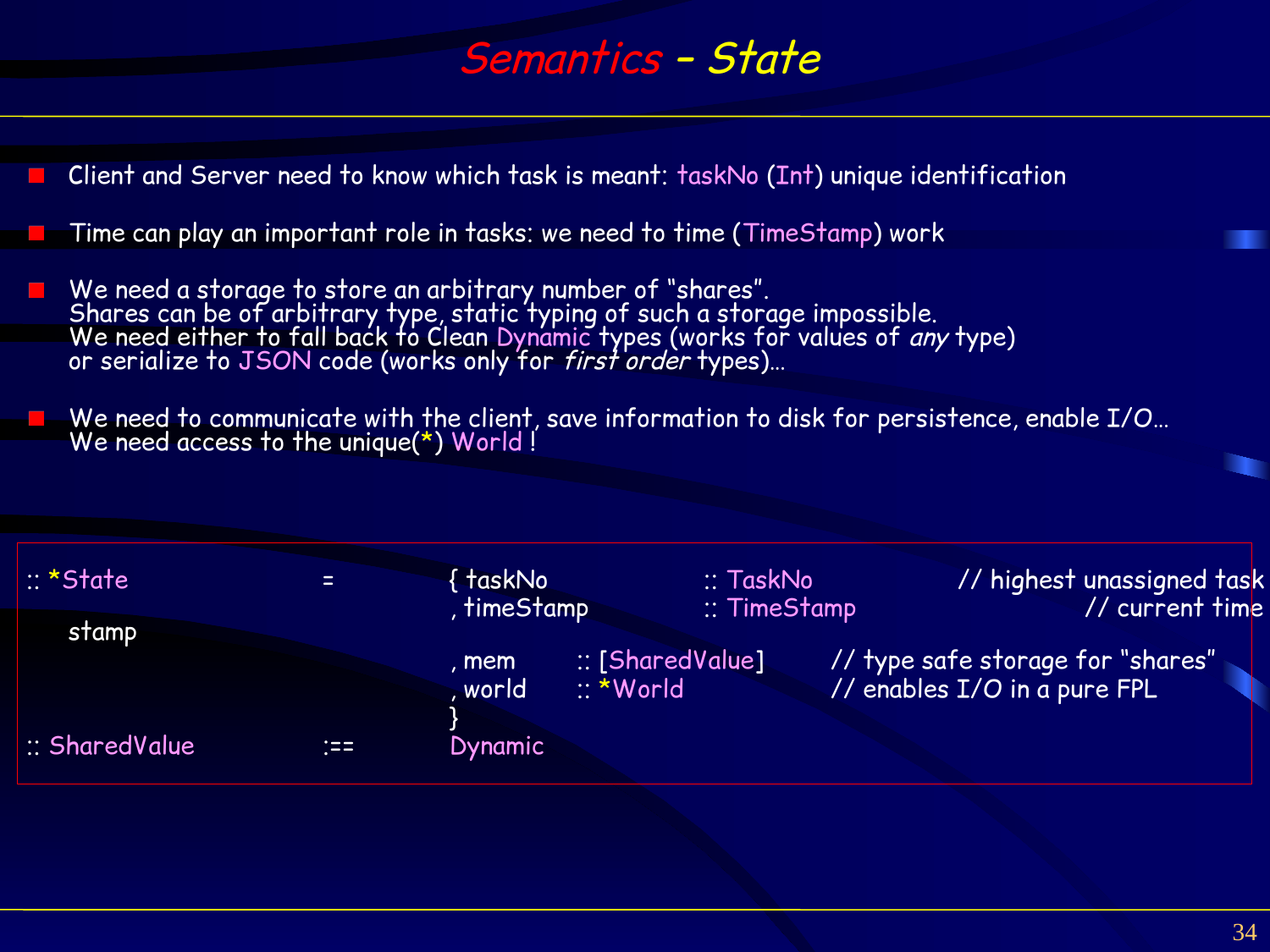

Semantics – State

Client and Server need to know which task is meant: taskNo (Int) unique identification

Time can play an important role in tasks: we need to time (TimeStamp) work

We need a storage to store an arbitrary number of “shares”.
Shares can be of arbitrary type, static typing of such a storage impossible.
We need either to fall back to Clean Dynamic types (works for values of any type)
or serialize to JSON code (works only for first order types)…

We need to communicate with the client, save information to disk for persistence, enable I/O…
We need access to the unique(*) World !

:: *State      		= 	{ taskNo    	:: TaskNo		// highest unassigned task id
                 			, timeStamp 	:: TimeStamp    		// current time stamp
                 			, mem       	:: [SharedValue]    	// type safe storage for “shares”
                 			, world     	:: *World		// enables I/O in a pure FPL
                 			}
:: SharedValue 	:==	Dynamic

34